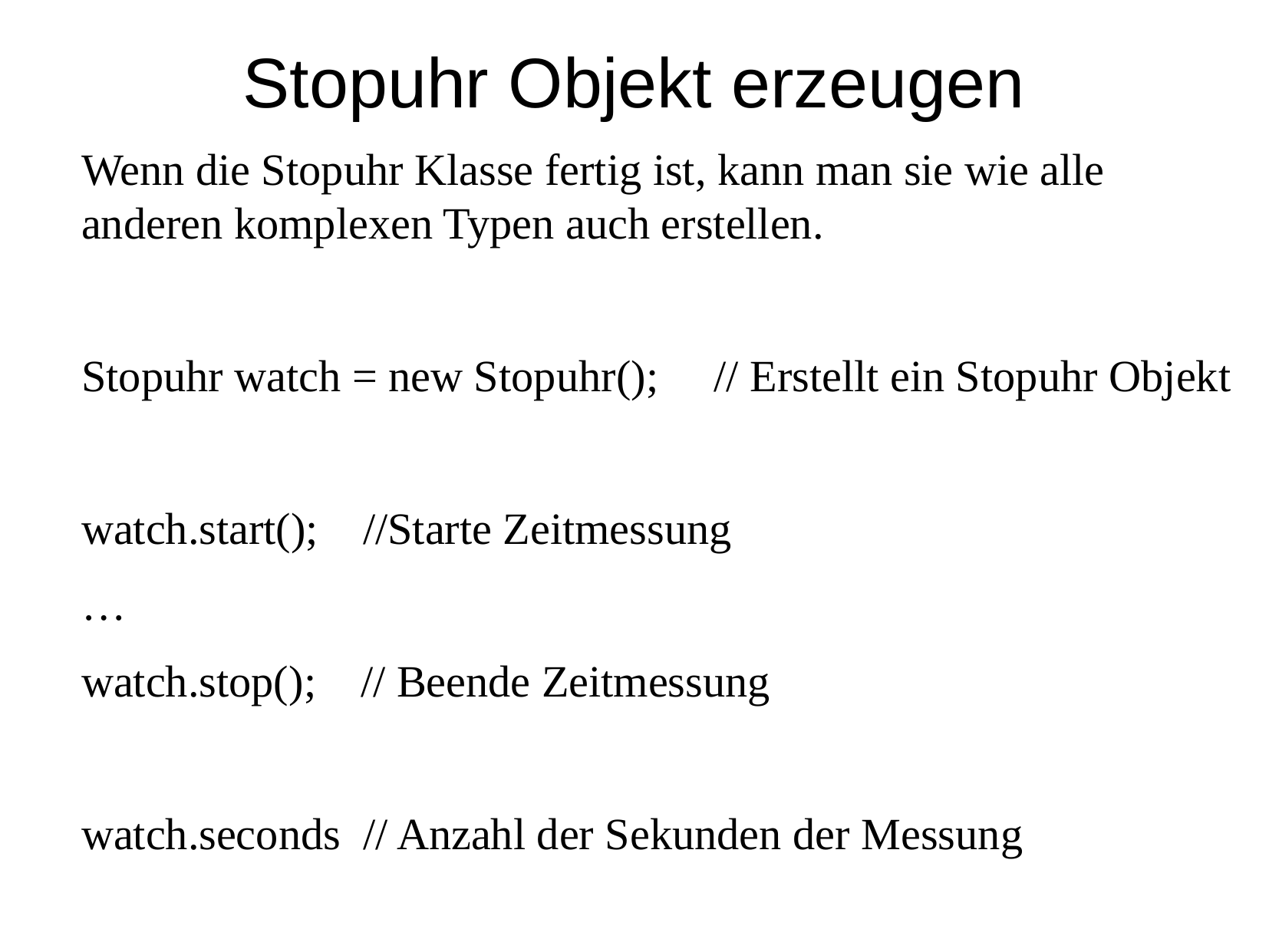

Stopuhr Objekt erzeugen
	Wenn die Stopuhr Klasse fertig ist, kann man sie wie alle anderen komplexen Typen auch erstellen.

	Stopuhr watch = new Stopuhr();     // Erstellt ein Stopuhr Objekt

	watch.start();    //Starte Zeitmessung
	…
	watch.stop();    // Beende Zeitmessung

	watch.seconds  // Anzahl der Sekunden der Messung